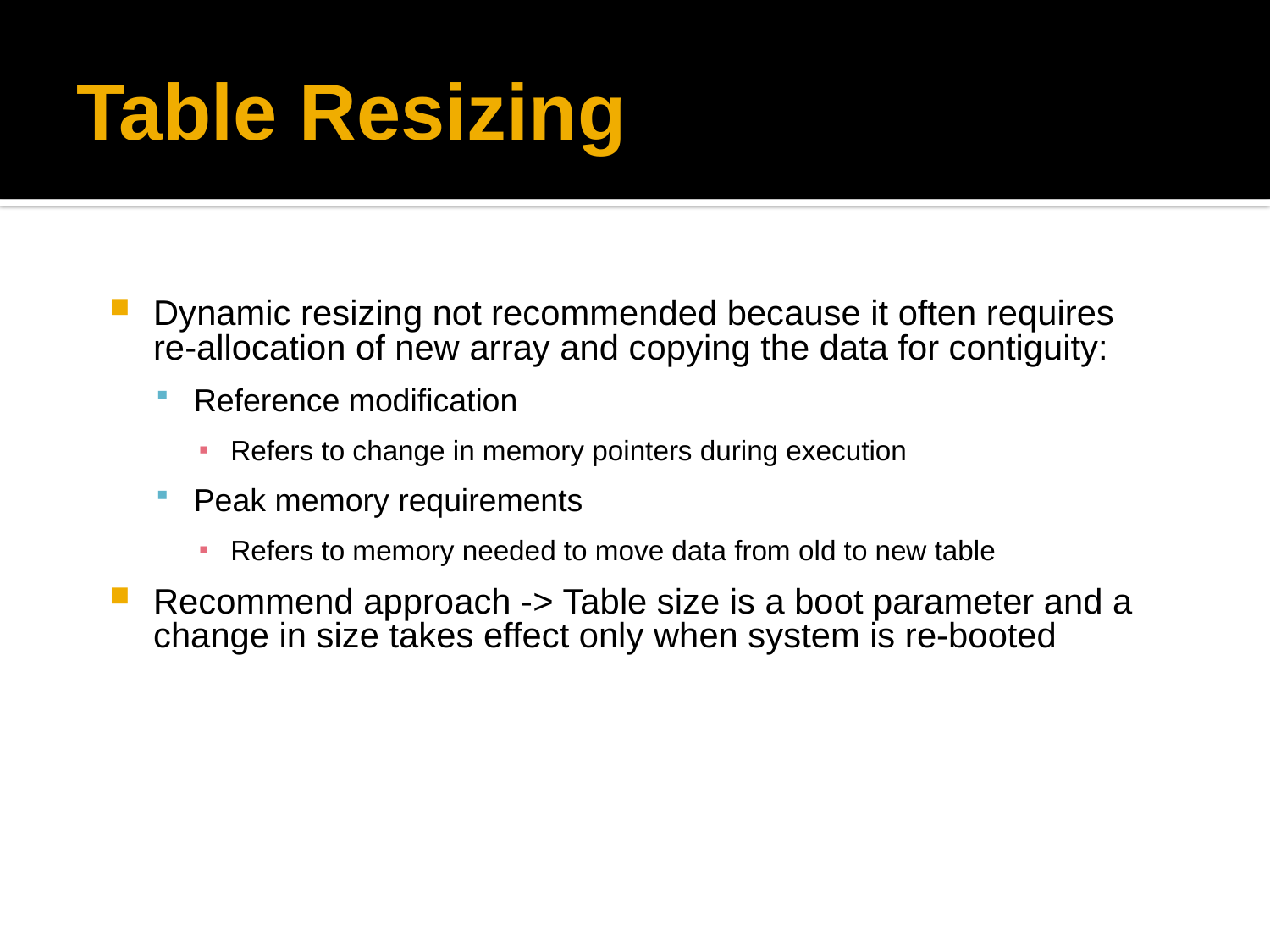

# Table Resizing
Dynamic resizing not recommended because it often requires re-allocation of new array and copying the data for contiguity:
Reference modification
Refers to change in memory pointers during execution
Peak memory requirements
Refers to memory needed to move data from old to new table
Recommend approach -> Table size is a boot parameter and a change in size takes effect only when system is re-booted